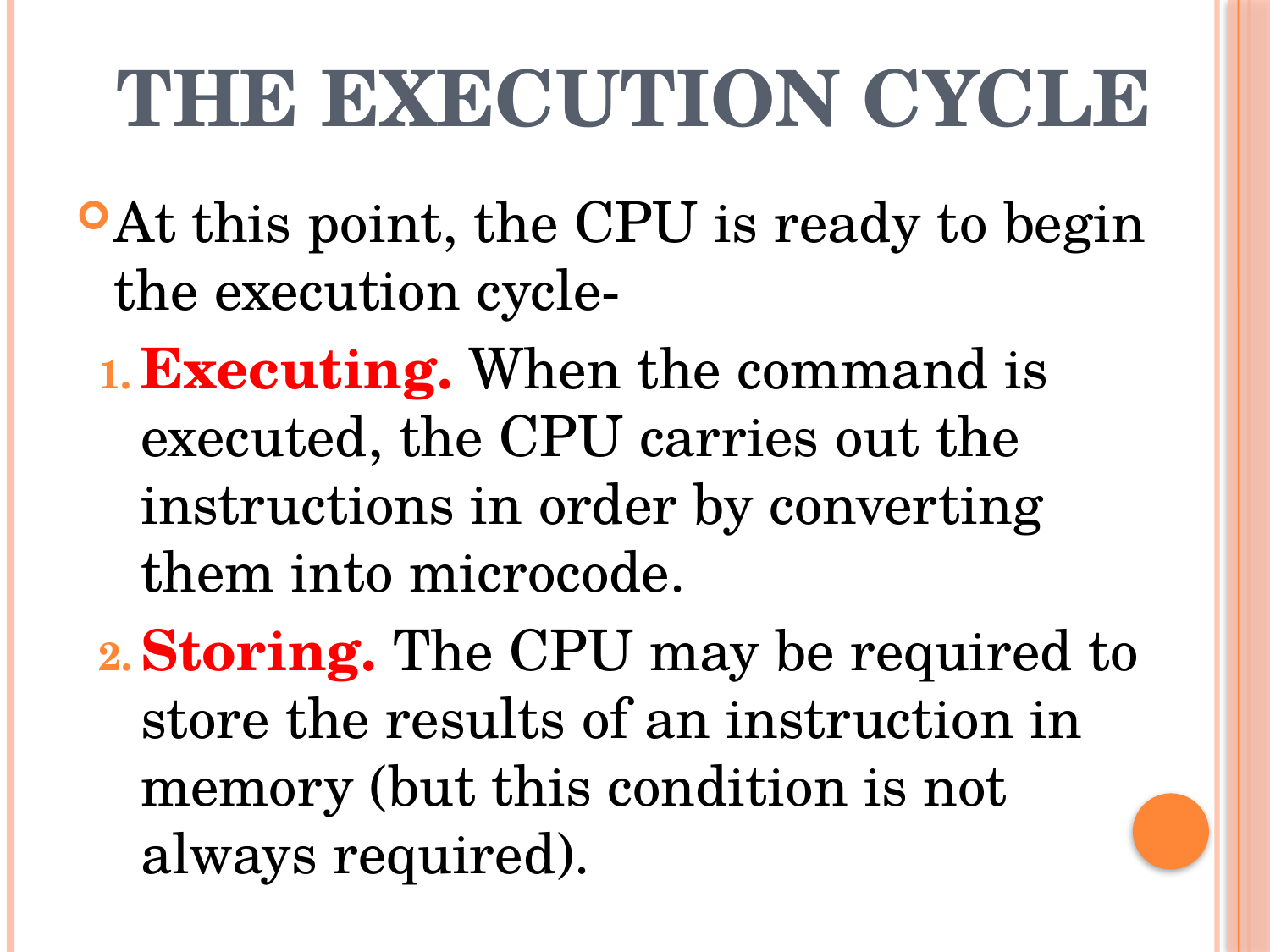

# The Execution Cycle
At this point, the CPU is ready to begin the execution cycle-
Executing. When the command is executed, the CPU carries out the instructions in order by converting them into microcode.
Storing. The CPU may be required to store the results of an instruction in memory (but this condition is not always required).